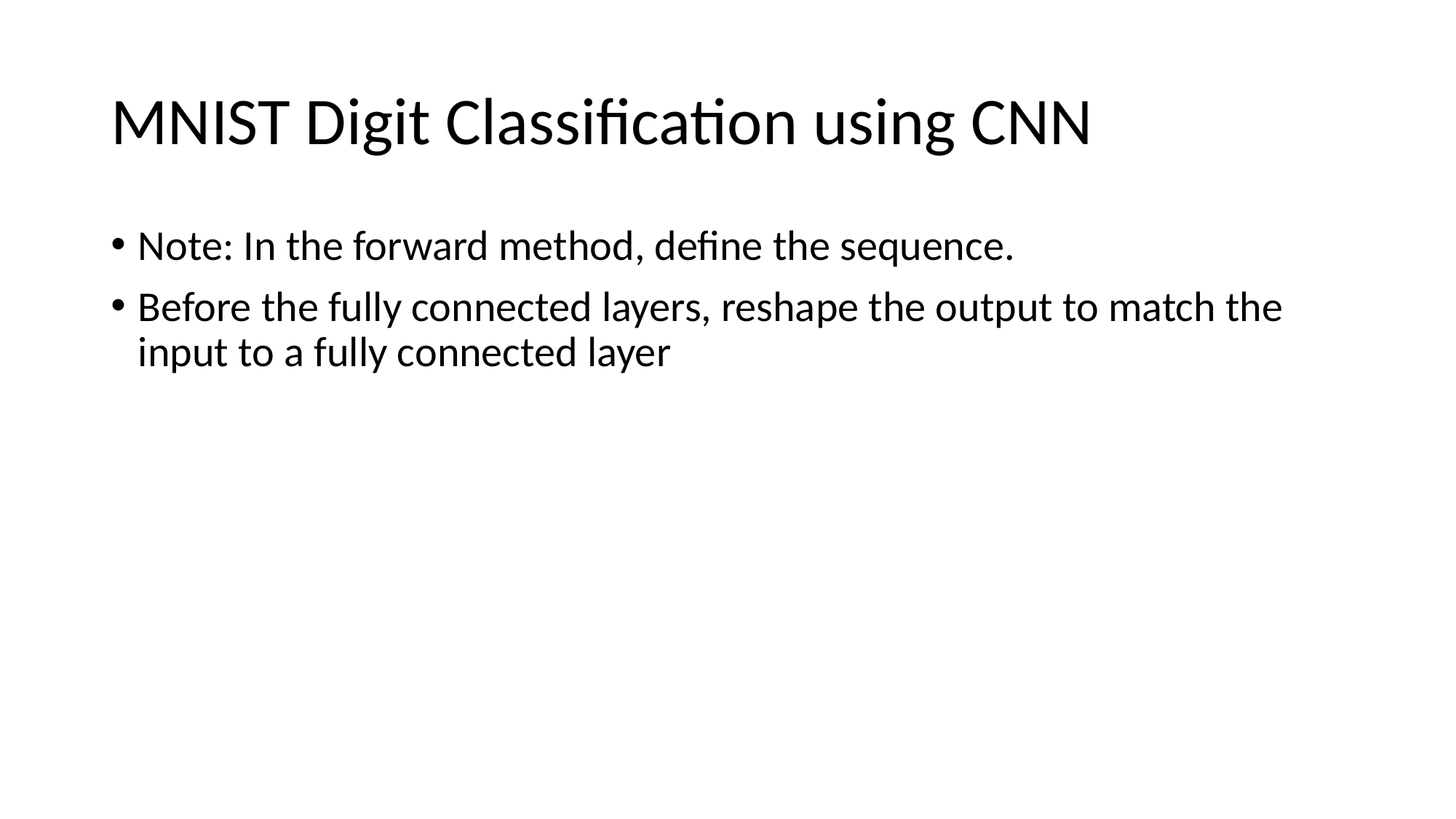

# MNIST Digit Classification using CNN
Note: In the forward method, define the sequence.
Before the fully connected layers, reshape the output to match the input to a fully connected layer